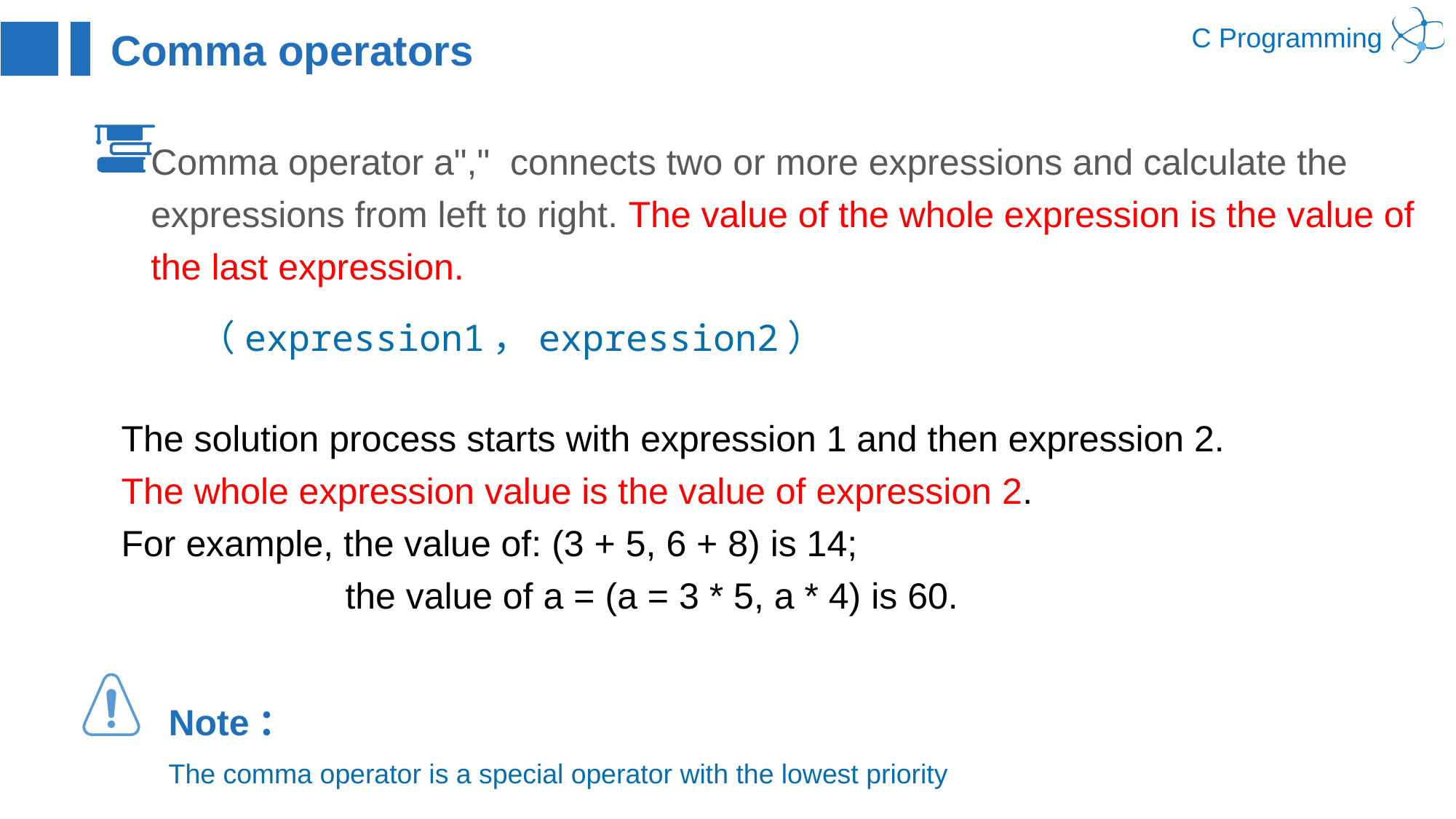

Comma operators

Comma operator a","  connects two or more expressions and calculate the expressions from left to right. The value of the whole expression is the value of the last expression.

（expression1，expression2）
The solution process starts with expression 1 and then expression 2.
The whole expression value is the value of expression 2.
For example, the value of: (3 + 5, 6 + 8) is 14;
                      the value of a = (a = 3 * 5, a * 4) is 60.

Note：
The comma operator is a special operator with the lowest priority